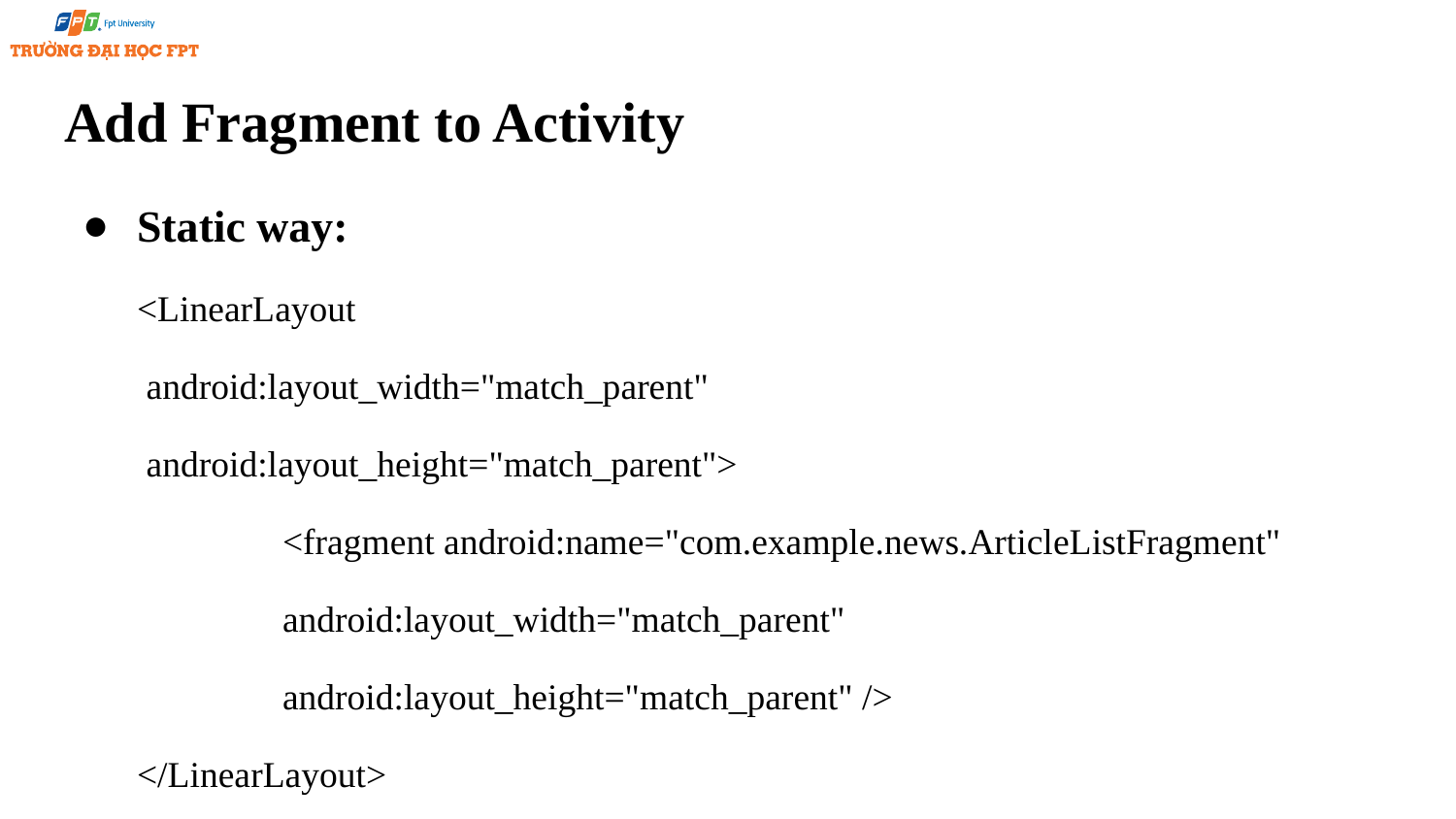

# Add Fragment to Activity
Static way:
<LinearLayout
 android:layout_width="match_parent"
 android:layout_height="match_parent">
 	<fragment android:name="com.example.news.ArticleListFragment"
 	android:layout_width="match_parent"
 	android:layout_height="match_parent" />
</LinearLayout>